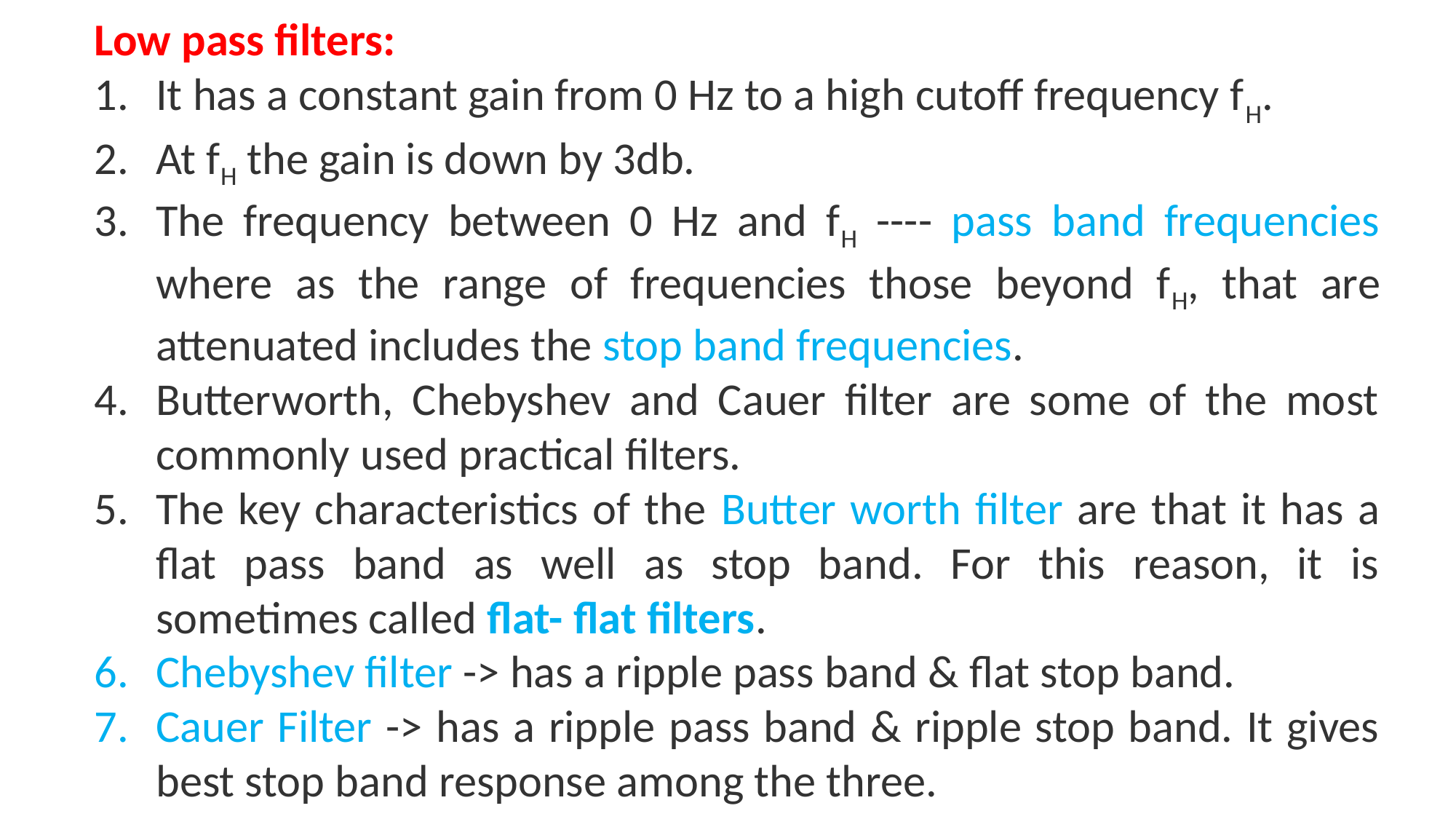

Low pass filters:
It has a constant gain from 0 Hz to a high cutoff frequency fH.
At fH the gain is down by 3db.
The frequency between 0 Hz and fH ---- pass band frequencies where as the range of frequencies those beyond fH, that are attenuated includes the stop band frequencies.
Butterworth, Chebyshev and Cauer filter are some of the most commonly used practical filters.
The key characteristics of the Butter worth filter are that it has a flat pass band as well as stop band. For this reason, it is sometimes called flat- flat filters.
Chebyshev filter -> has a ripple pass band & flat stop band.
Cauer Filter -> has a ripple pass band & ripple stop band. It gives best stop band response among the three.